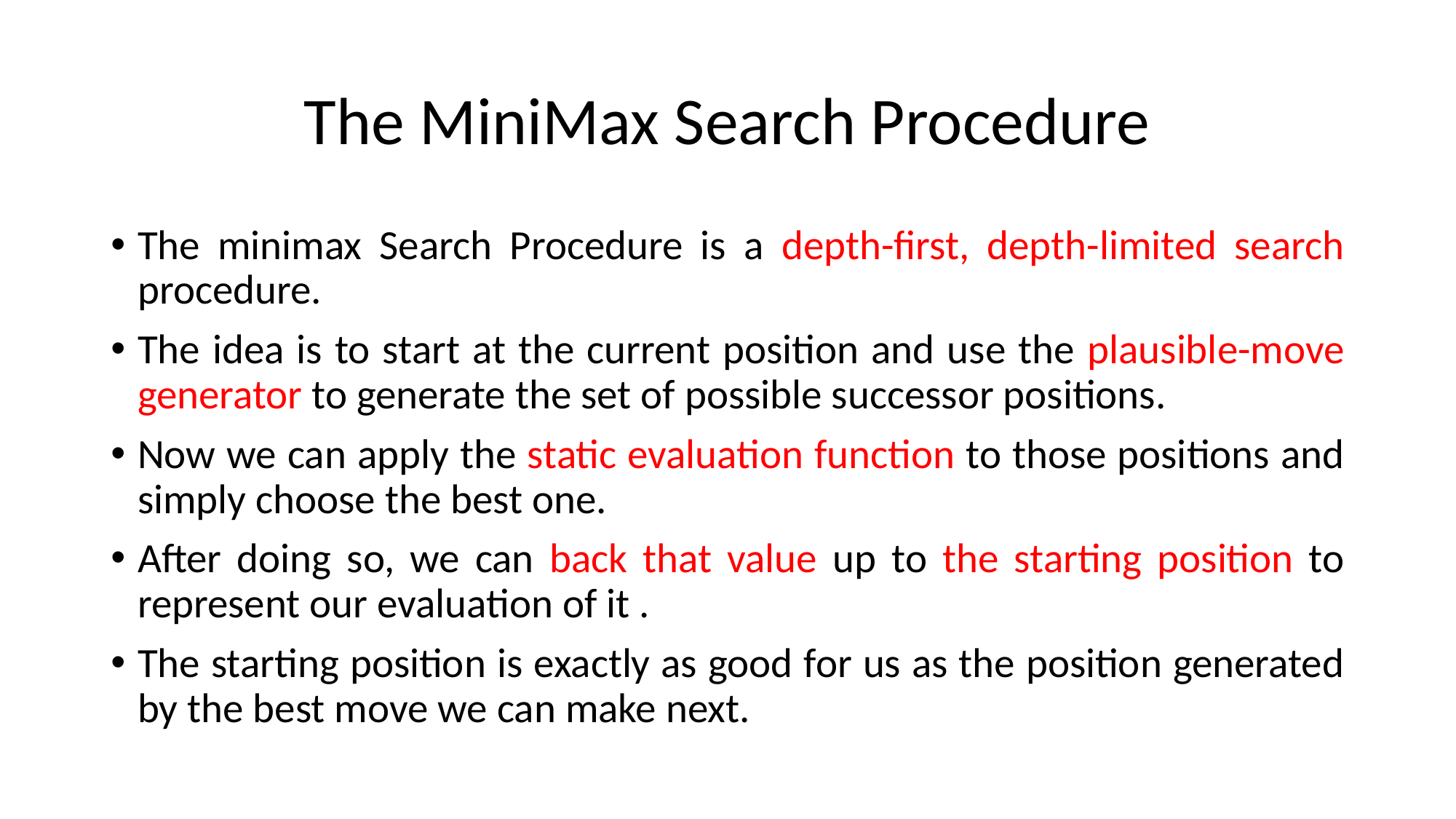

# The MiniMax Search Procedure
The minimax Search Procedure is a depth-first, depth-limited search procedure.
The idea is to start at the current position and use the plausible-move generator to generate the set of possible successor positions.
Now we can apply the static evaluation function to those positions and simply choose the best one.
After doing so, we can back that value up to the starting position to represent our evaluation of it .
The starting position is exactly as good for us as the position generated by the best move we can make next.